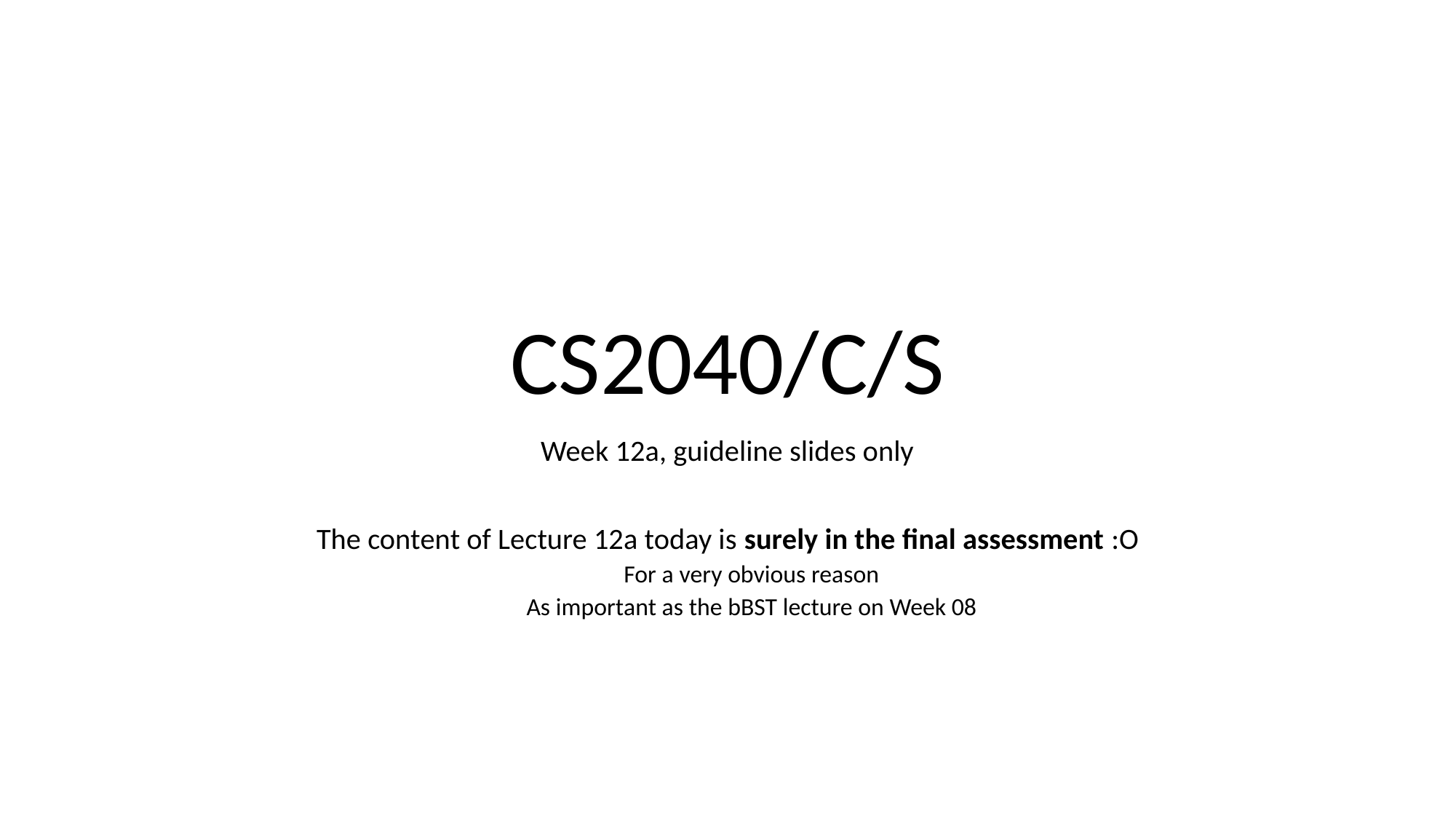

# CS2040/C/S
Week 12a, guideline slides only

The content of Lecture 12a today is surely in the final assessment :O
For a very obvious reason
As important as the bBST lecture on Week 08